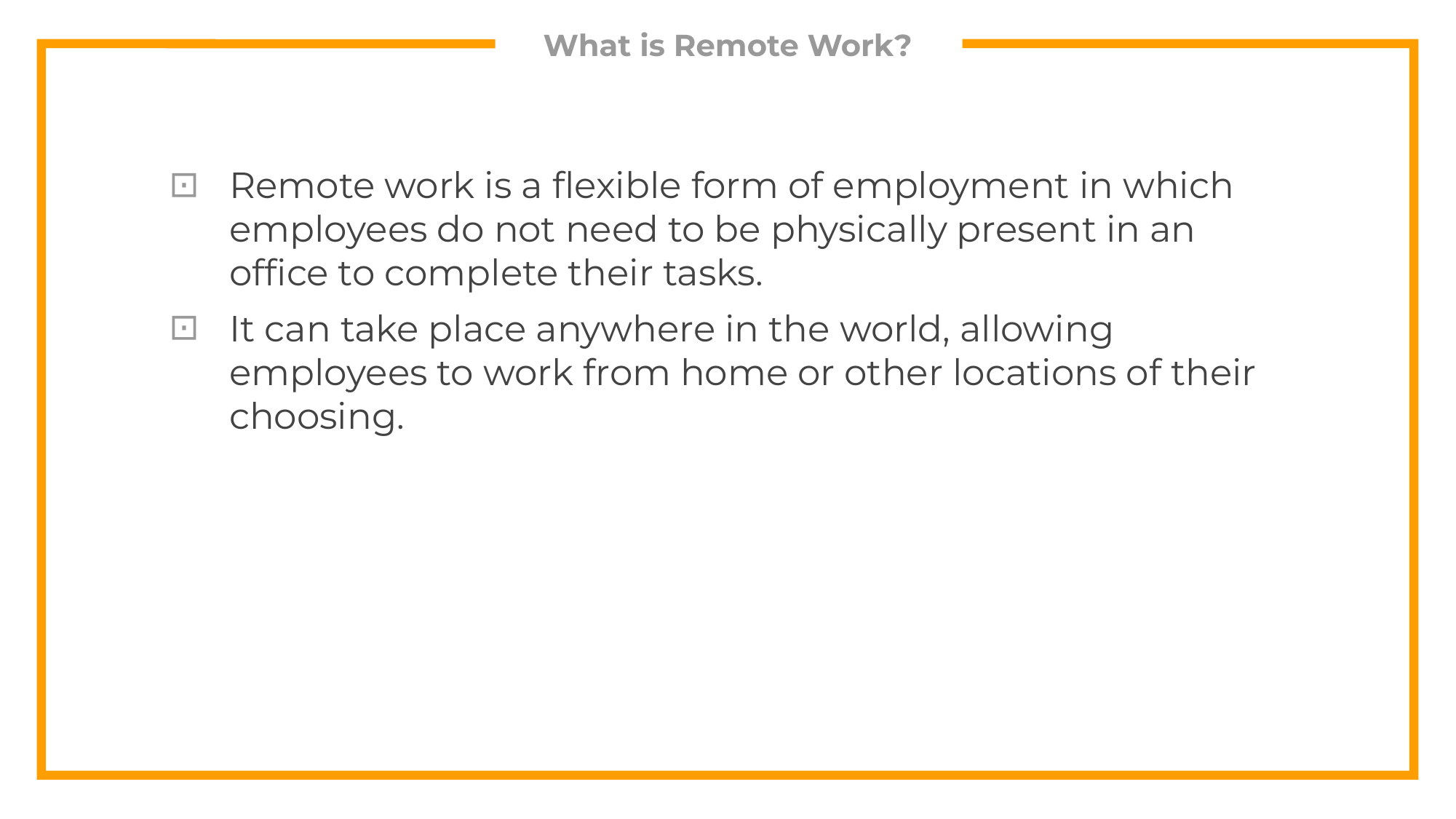

# What is Remote Work?
Remote work is a flexible form of employment in which employees do not need to be physically present in an office to complete their tasks.
It can take place anywhere in the world, allowing employees to work from home or other locations of their choosing.